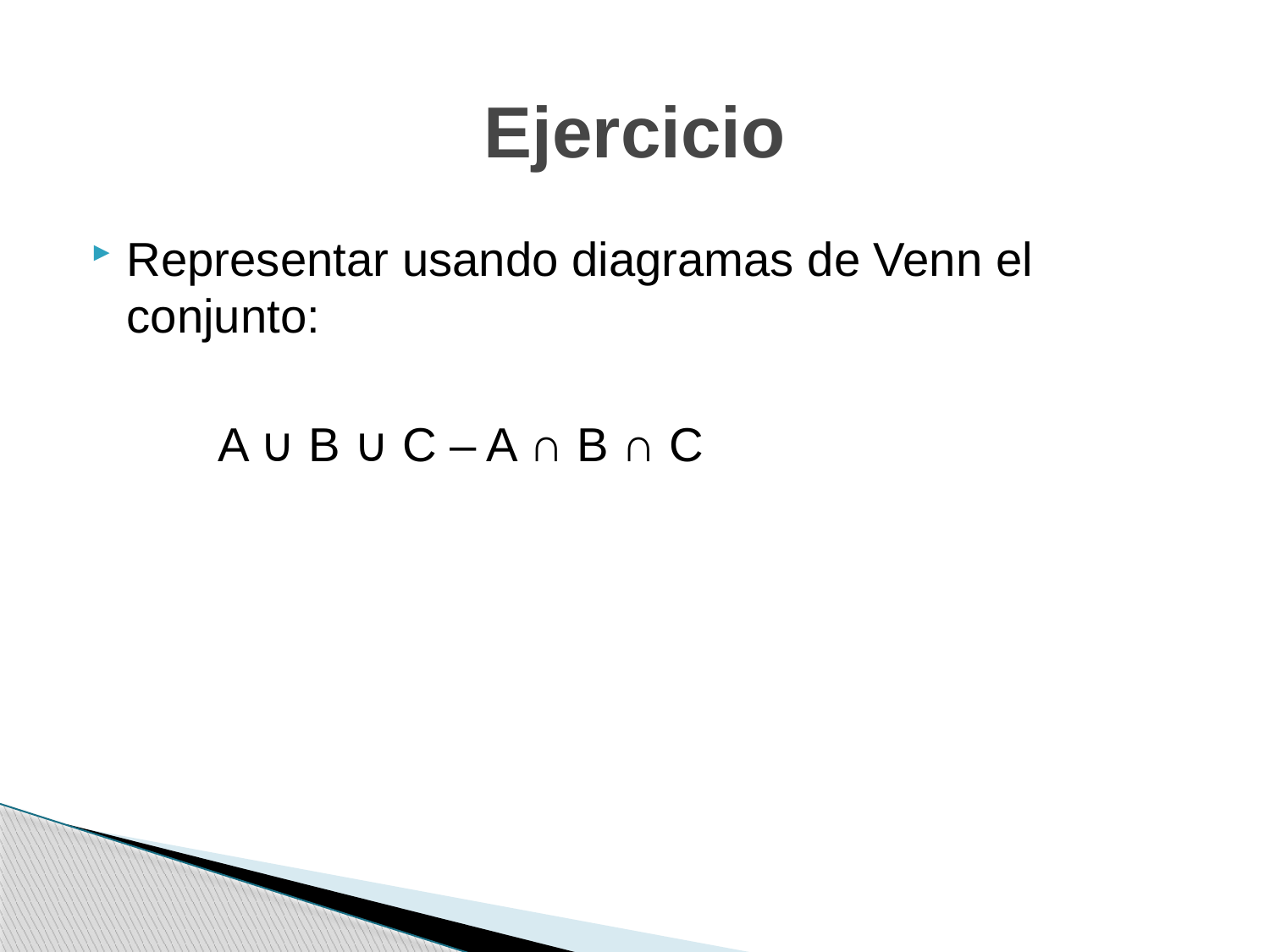

# Ejercicio
Representar usando diagramas de Venn el conjunto:

	A ∪ B ∪ C – A ∩ B ∩ C